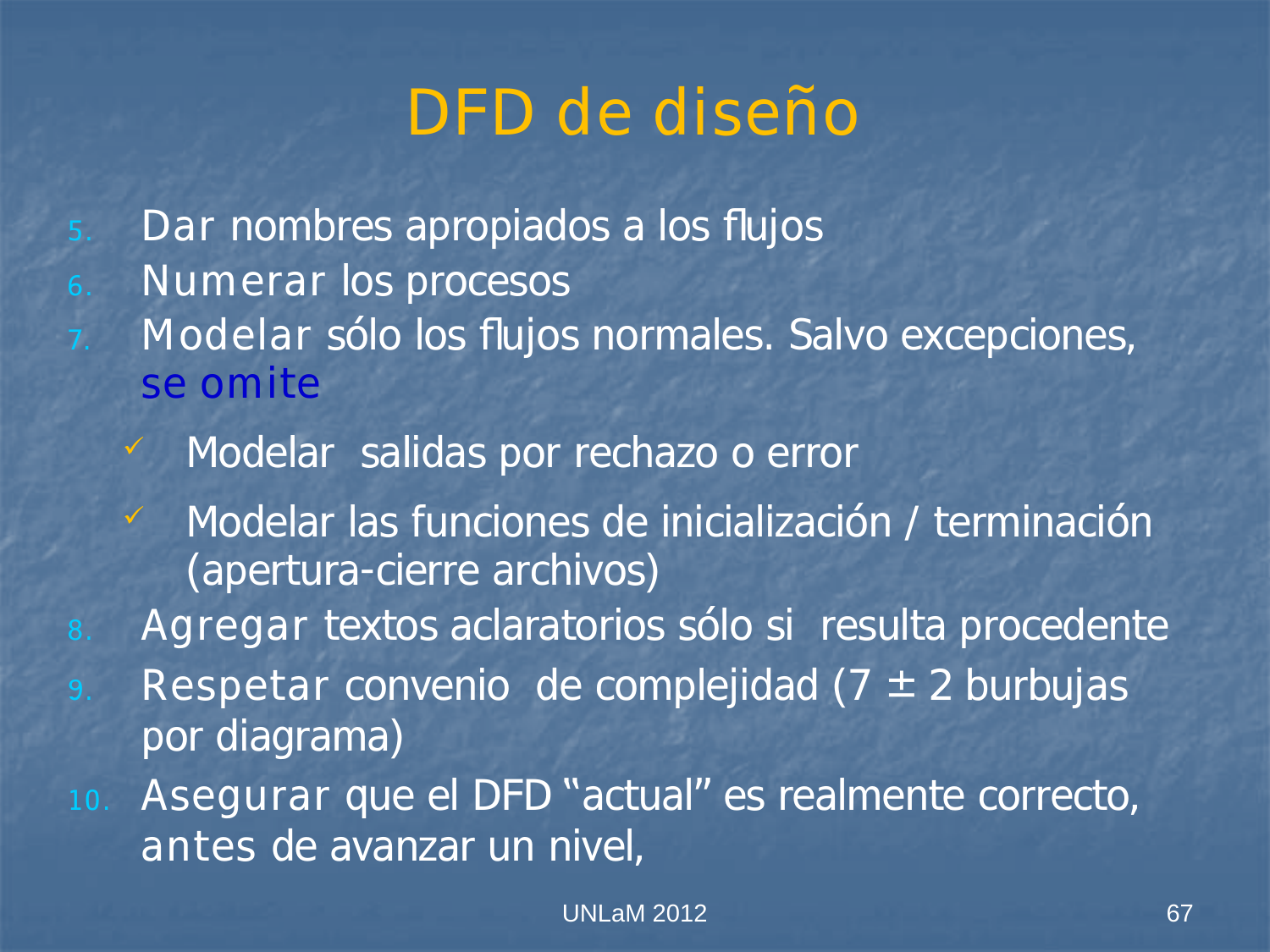

# DFD de diseño
Dar nombres apropiados a los flujos
Numerar los procesos
Modelar sólo los flujos normales. Salvo excepciones, se omite
Modelar  salidas por rechazo o error
Modelar las funciones de inicialización / terminación (apertura-cierre archivos)
Agregar textos aclaratorios sólo si  resulta procedente
Respetar convenio  de complejidad (7 ± 2 burbujas por diagrama)
Asegurar que el DFD “actual” es realmente correcto, antes de avanzar un nivel,

UNLaM 2012
67